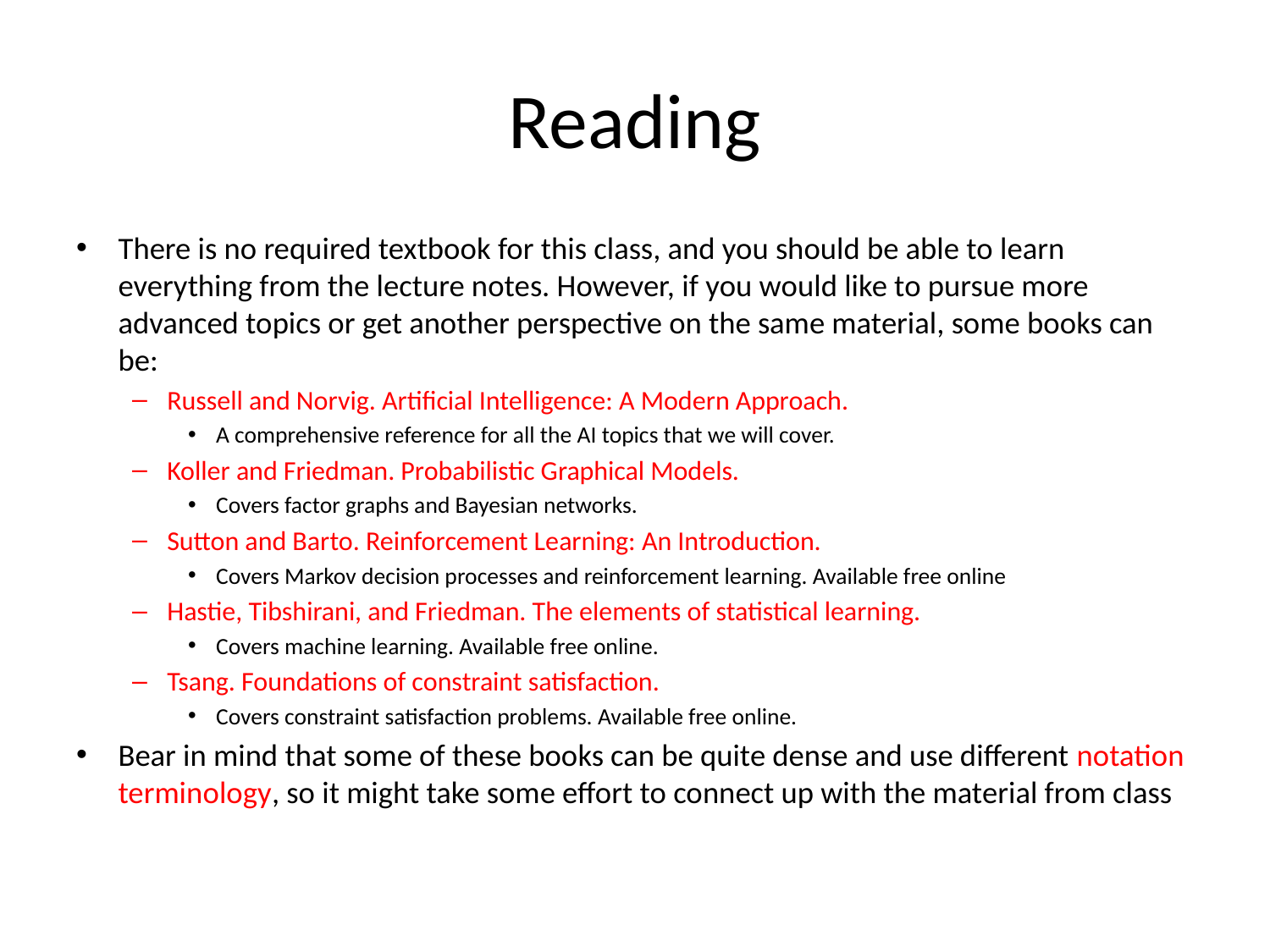

# Reading
There is no required textbook for this class, and you should be able to learn everything from the lecture notes. However, if you would like to pursue more advanced topics or get another perspective on the same material, some books can be:
Russell and Norvig. Artificial Intelligence: A Modern Approach.
A comprehensive reference for all the AI topics that we will cover.
Koller and Friedman. Probabilistic Graphical Models.
Covers factor graphs and Bayesian networks.
Sutton and Barto. Reinforcement Learning: An Introduction.
Covers Markov decision processes and reinforcement learning. Available free online
Hastie, Tibshirani, and Friedman. The elements of statistical learning.
Covers machine learning. Available free online.
Tsang. Foundations of constraint satisfaction.
Covers constraint satisfaction problems. Available free online.
Bear in mind that some of these books can be quite dense and use different notation terminology, so it might take some effort to connect up with the material from class